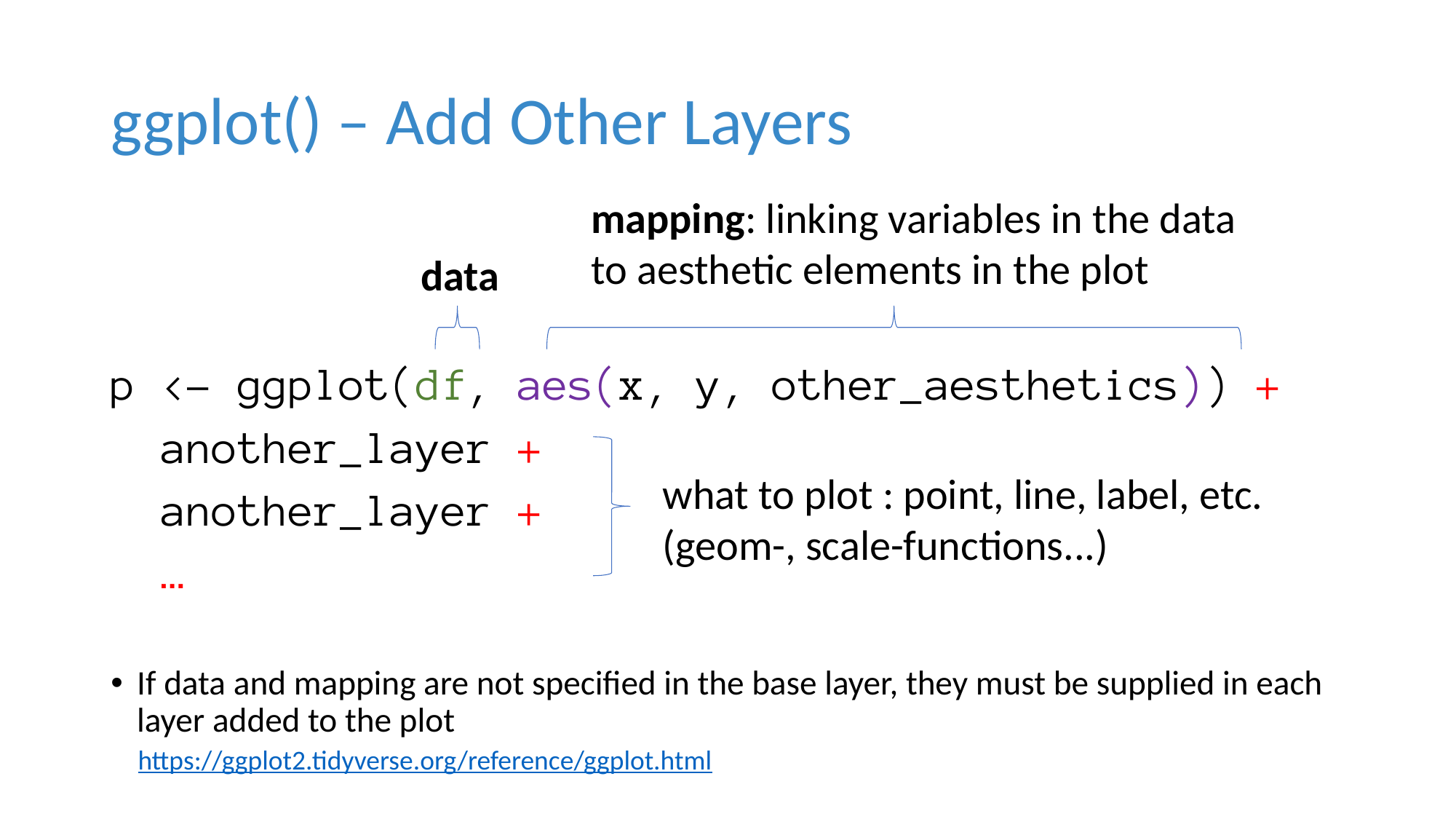

# ggplot() – Add Other Layers

p <- ggplot(df, aes(x, y, other_aesthetics)) +
  another_layer +
  another_layer +
  …

If data and mapping are not specified in the base layer, they must be supplied in each layer added to the plot
mapping: linking variables in the data to aesthetic elements in the plot
data

what to plot : point, line, label, etc. (geom-, scale-functions...)
https://ggplot2.tidyverse.org/reference/ggplot.html